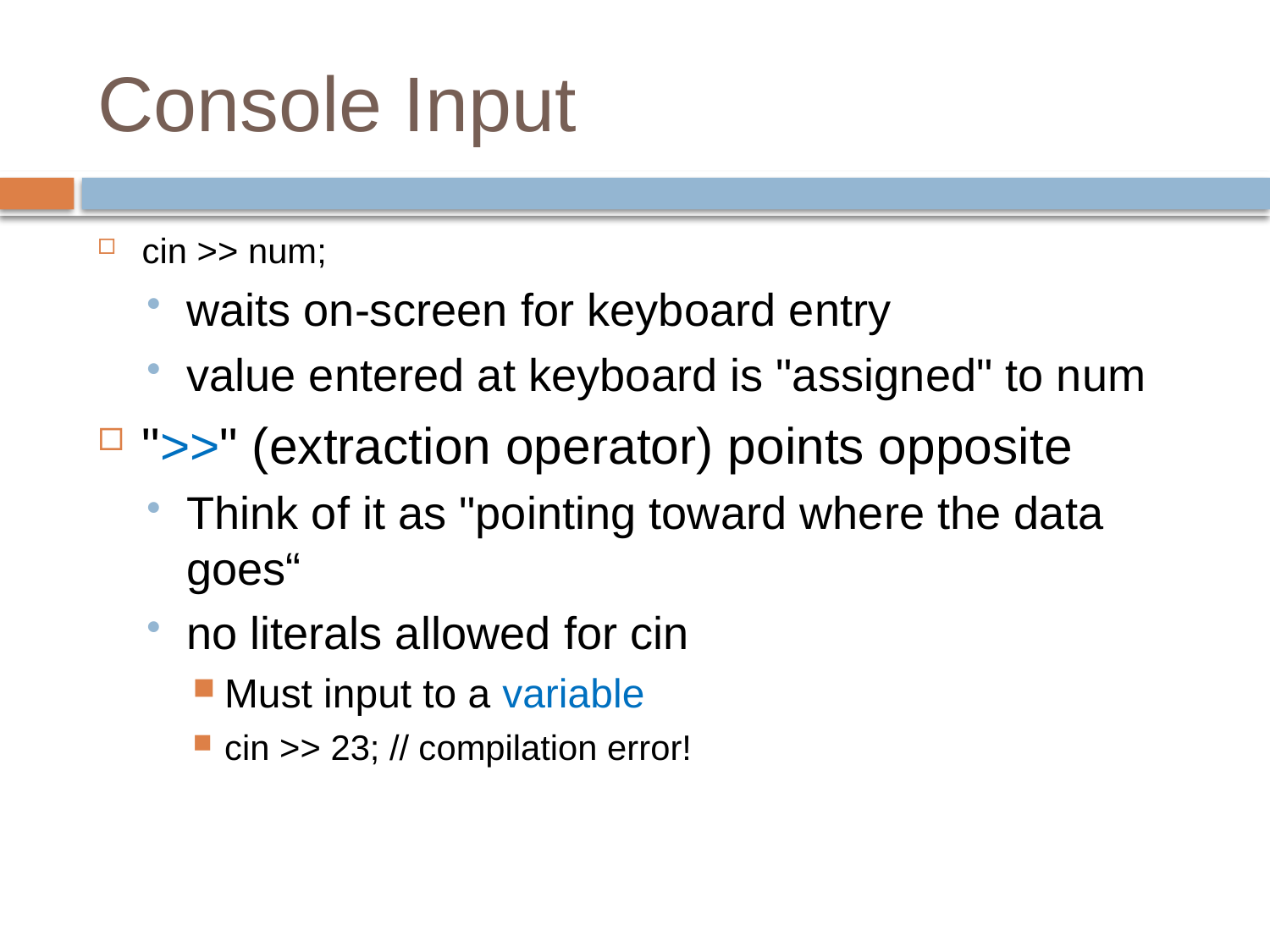

# Console Input
cin >> num;
waits on-screen for keyboard entry
value entered at keyboard is "assigned" to num
">>" (extraction operator) points opposite
Think of it as "pointing toward where the data goes“
no literals allowed for cin
Must input to a variable
cin >> 23; // compilation error!